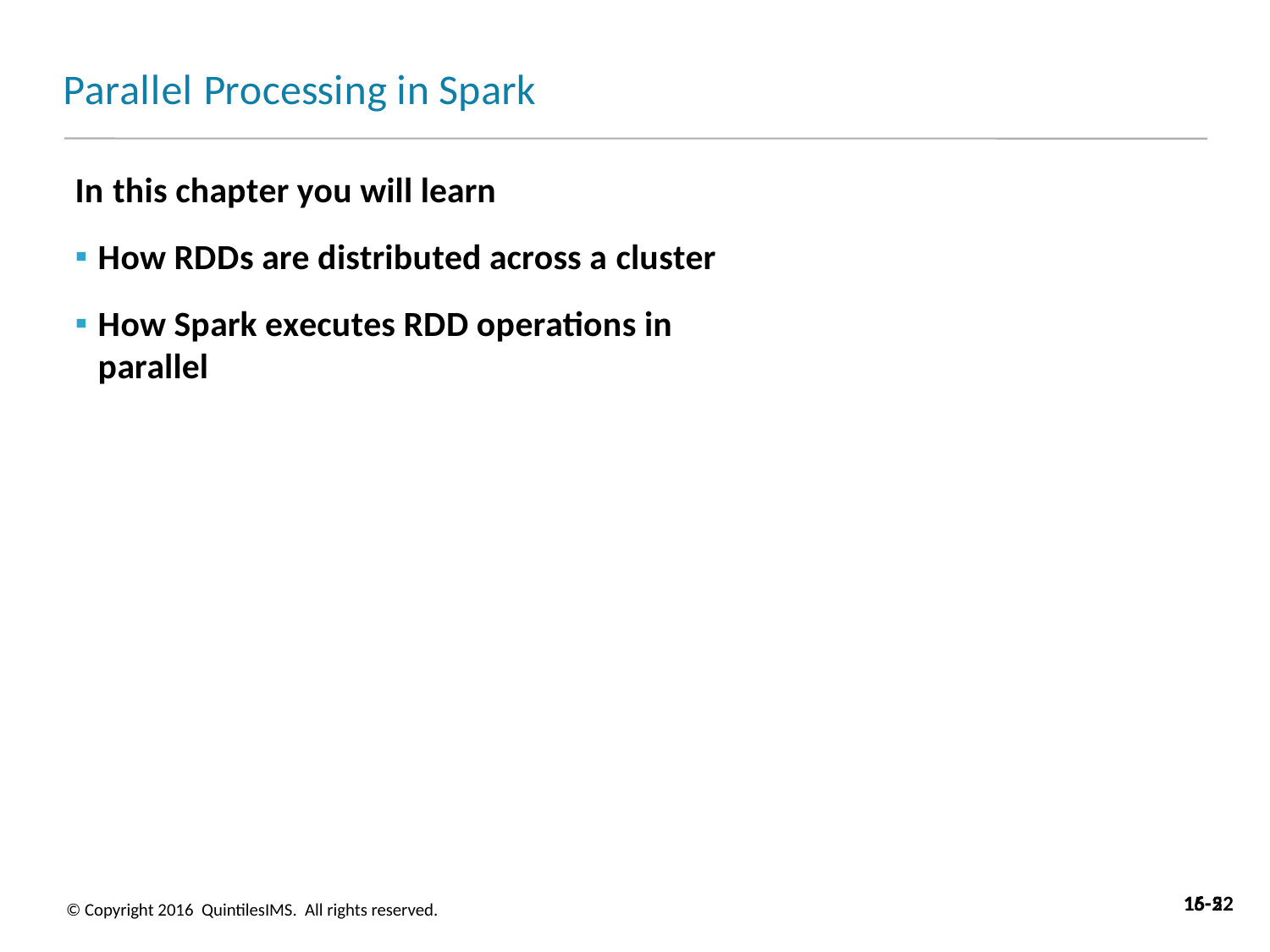

# Parallel Processing in Spark
In this chapter you will learn
How RDDs are distributed across a cluster
How Spark executes RDD operations in parallel
16-2
15-52
© Copyright 2016  QuintilesIMS.  All rights reserved.